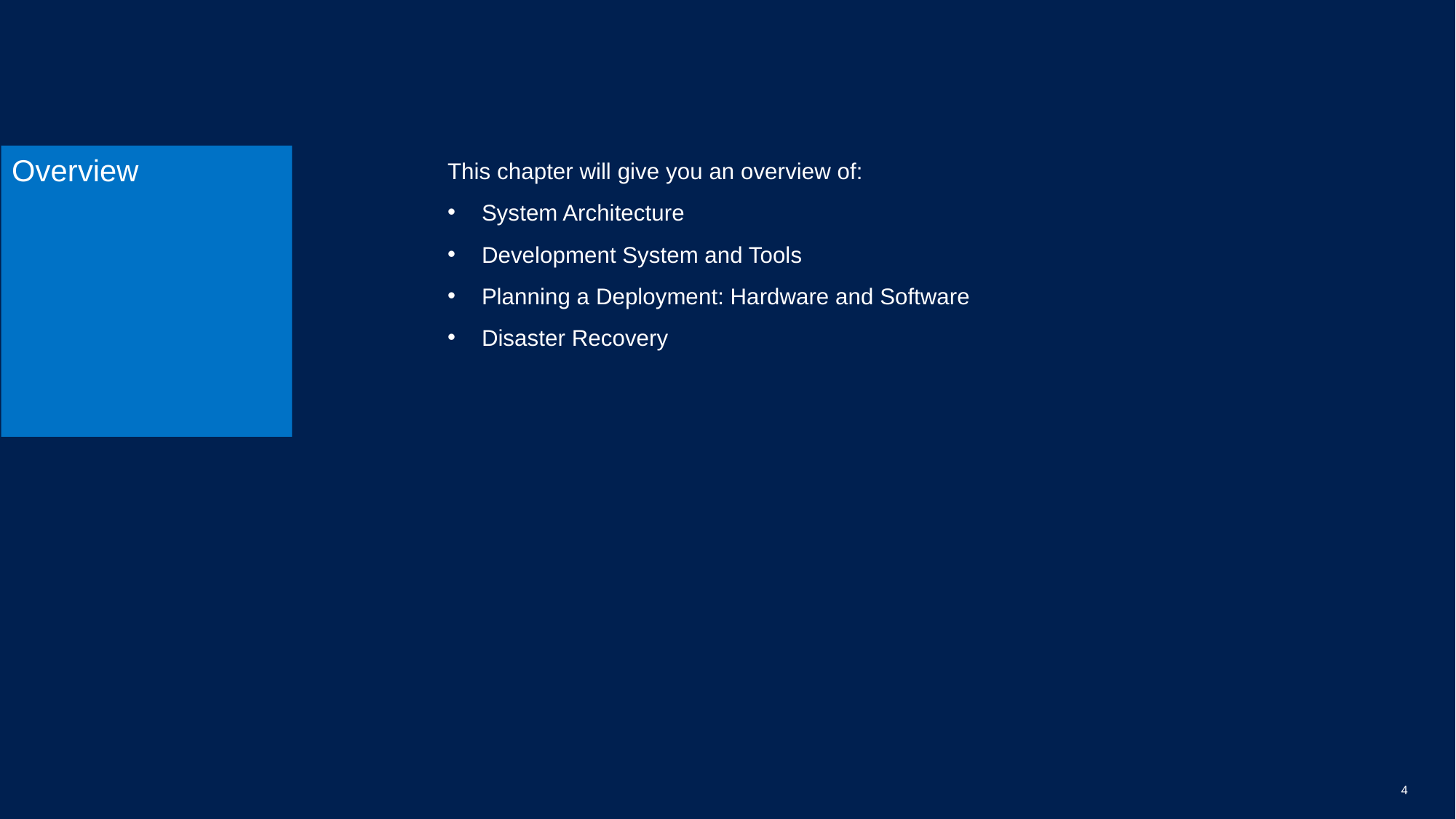

Overview
Overview
This chapter will give you an overview of:
System Architecture
Development System and Tools
Planning a Deployment: Hardware and Software
Disaster Recovery

4